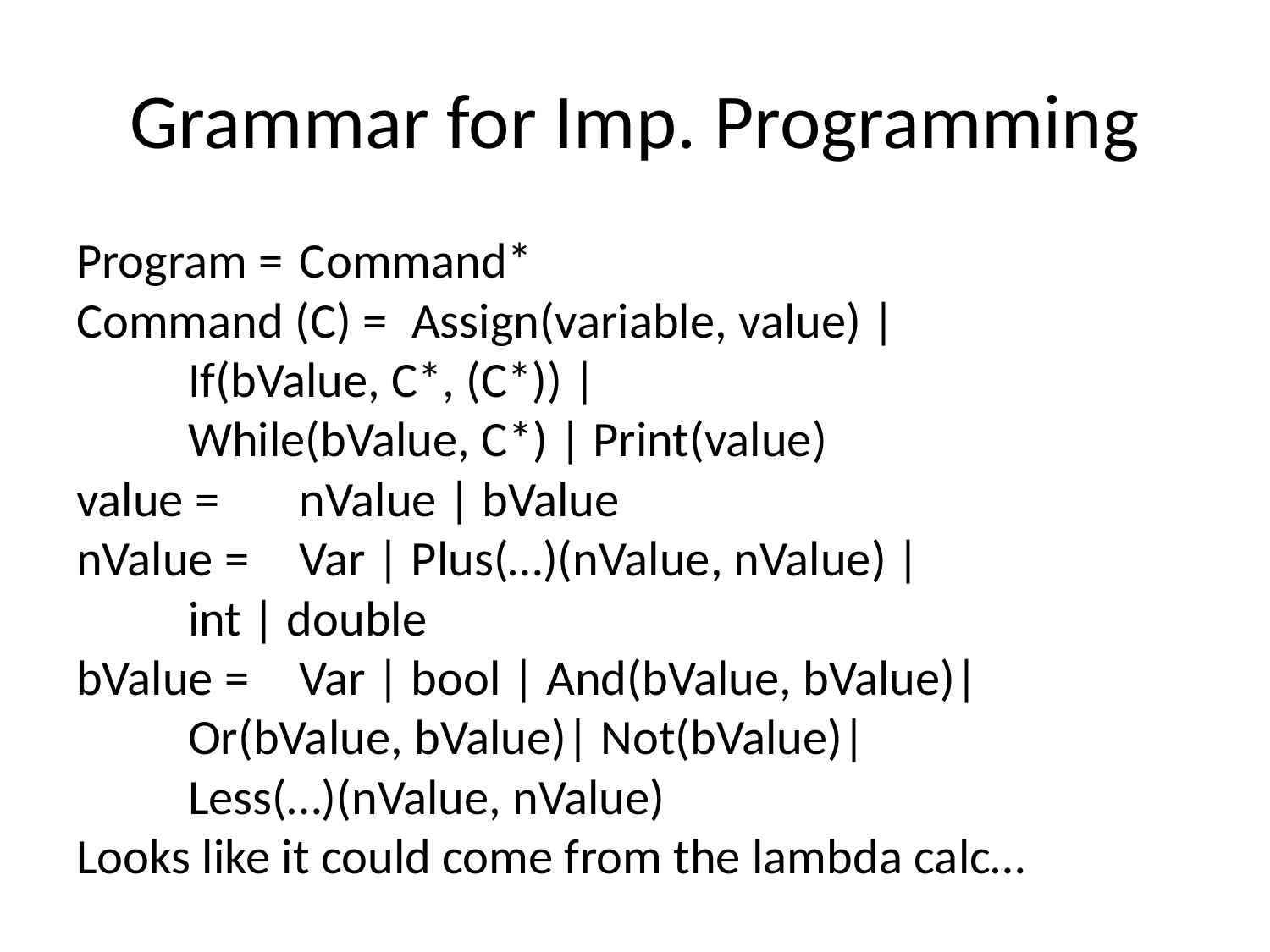

# Grammar for Imp. Programming
Program = 		Command*
Command (C) = 	Assign(variable, value) |
			If(bValue, C*, (C*)) |
			While(bValue, C*) | Print(value)
value =		nValue | bValue
nValue = 		Var | Plus(…)(nValue, nValue) |
			int | double
bValue =		Var | bool | And(bValue, bValue)|
			Or(bValue, bValue)| Not(bValue)|
			Less(…)(nValue, nValue)
Looks like it could come from the lambda calc…